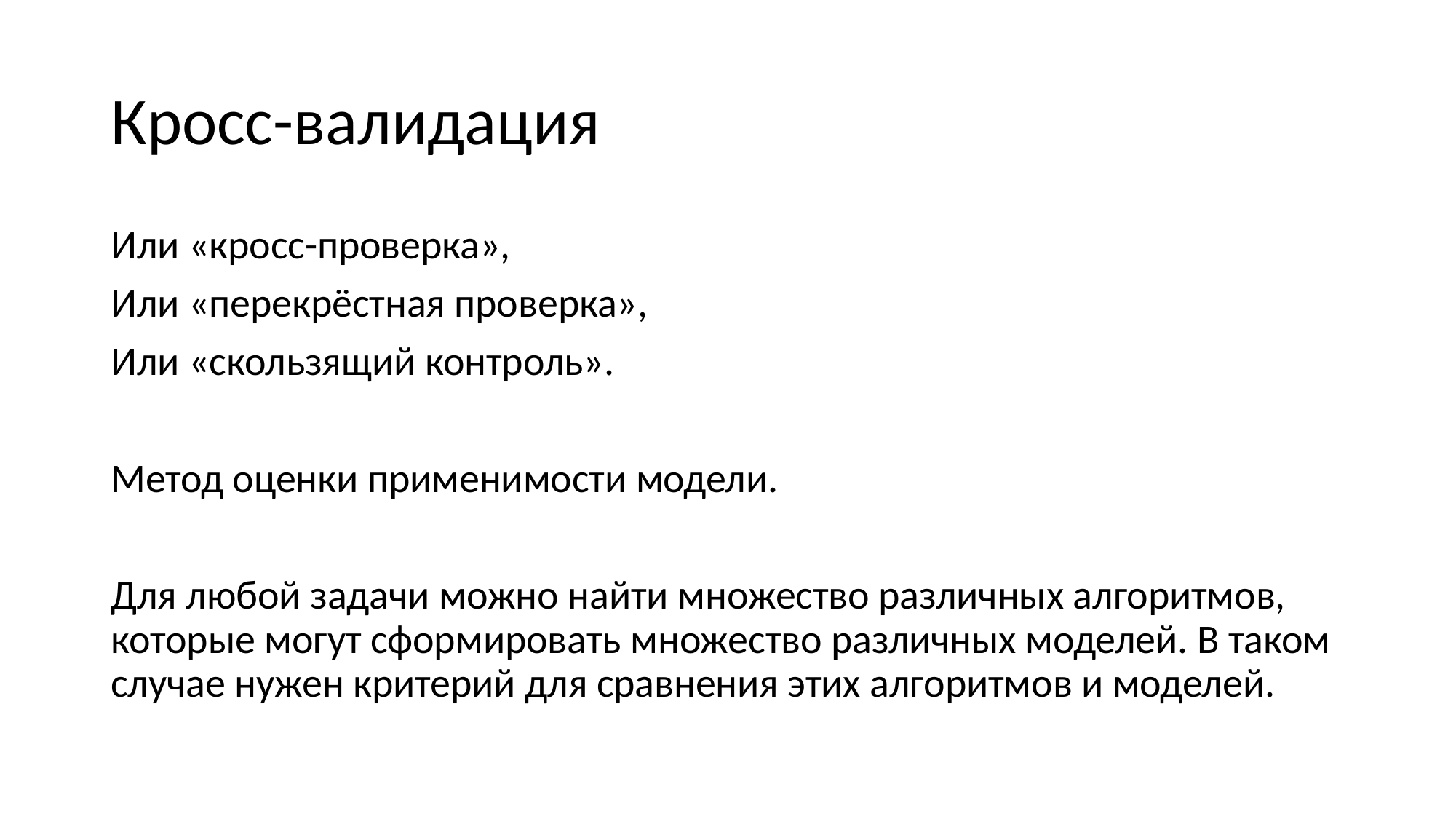

# Кросс-валидация
Или «кросс-проверка»,
Или «перекрёстная проверка»,
Или «скользящий контроль».

Метод оценки применимости модели.

Для любой задачи можно найти множество различных алгоритмов, которые могут сформировать множество различных моделей. В таком случае нужен критерий для сравнения этих алгоритмов и моделей.